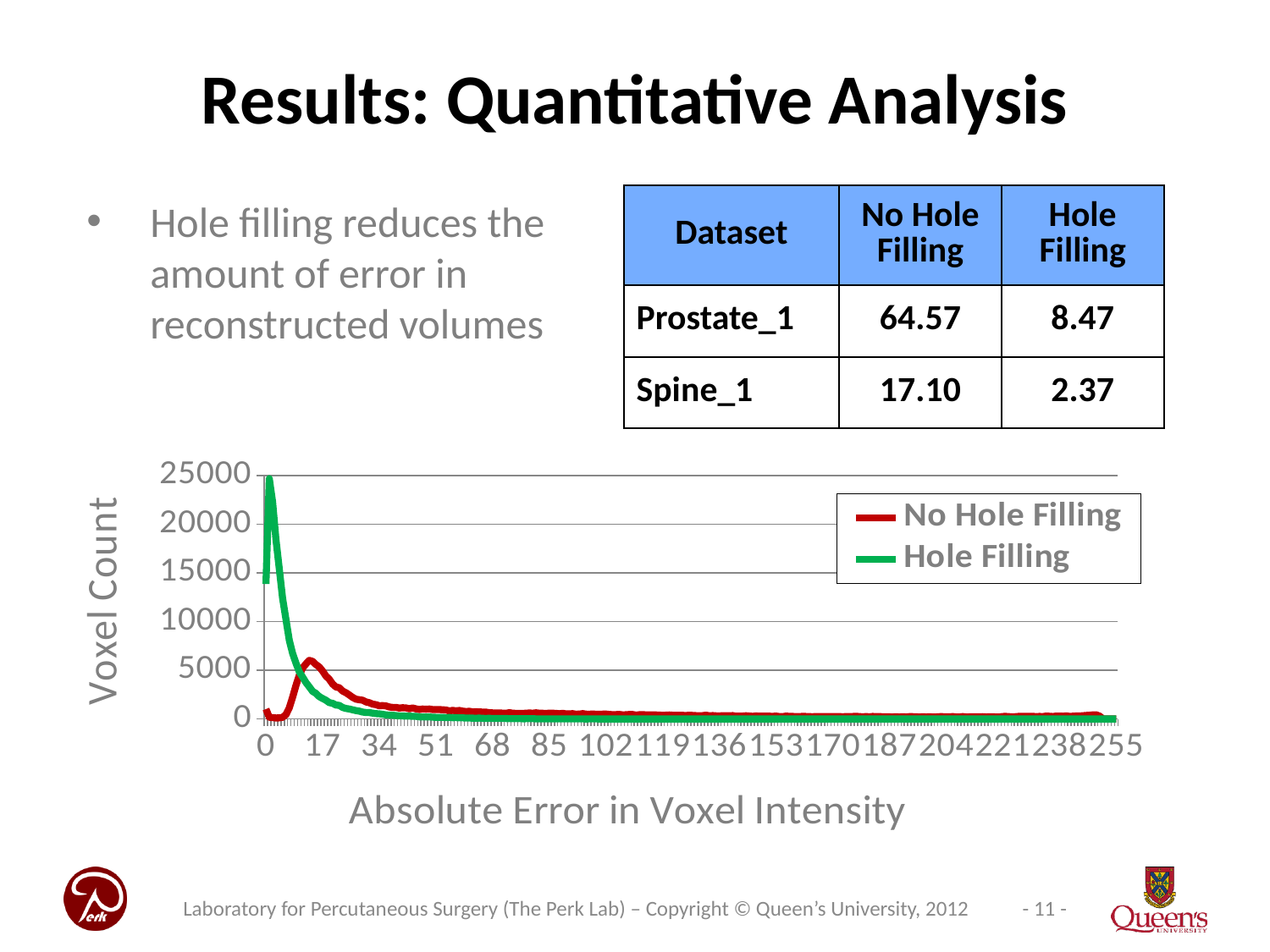

Results: Quantitative Analysis
| Dataset | No Hole Filling | Hole Filling |
| --- | --- | --- |
| Prostate\_1 | 64.57 | 8.47 |
| Spine\_1 | 17.10 | 2.37 |
Hole filling reduces the amount of error in reconstructed volumes

No Hole
  Filling

### Chart

| Category |  |  |
|---|---|---|
| 0 | 1014.0 | 13868.0 |
| 1 | 178.0 | 24681.0 |
| 2 | 143.0 | 22279.0 |
| 3 | 103.0 | 18435.0 |
| 4 | 112.0 | 15409.0 |
| 5 | 169.0 | 12384.0 |
| 6 | 441.0 | 10233.0 |
| 7 | 1149.0 | 8078.0 |
| 8 | 2228.0 | 6736.0 |
| 9 | 3441.0 | 5734.0 |
| 10 | 4497.0 | 4837.0 |
| 11 | 5235.0 | 4305.0 |
| 12 | 5659.0 | 3743.0 |
| 13 | 6016.0 | 3302.0 |
| 14 | 5914.0 | 2832.0 |
| 15 | 5587.0 | 2628.0 |
| 16 | 5334.0 | 2292.0 |
| 17 | 4912.0 | 2097.0 |
| 18 | 4409.0 | 1924.0 |
| 19 | 4075.0 | 1675.0 |
| 20 | 3586.0 | 1606.0 |
| 21 | 3286.0 | 1430.0 |
| 22 | 3206.0 | 1395.0 |
| 23 | 2867.0 | 1179.0 |
| 24 | 2696.0 | 1077.0 |
| 25 | 2461.0 | 1024.0 |
| 26 | 2216.0 | 942.0 |
| 27 | 2032.0 | 862.0 |
| 28 | 1976.0 | 806.0 |
| 29 | 1925.0 | 711.0 |
| 30 | 1751.0 | 671.0 |
| 31 | 1666.0 | 660.0 |
| 32 | 1524.0 | 599.0 |
| 33 | 1467.0 | 551.0 |
| 34 | 1355.0 | 526.0 |
| 35 | 1374.0 | 480.0 |
| 36 | 1343.0 | 422.0 |
| 37 | 1231.0 | 400.0 |
| 38 | 1184.0 | 385.0 |
| 39 | 1192.0 | 350.0 |
| 40 | 1119.0 | 318.0 |
| 41 | 1152.0 | 308.0 |
| 42 | 1135.0 | 297.0 |
| 43 | 1052.0 | 293.0 |
| 44 | 1130.0 | 274.0 |
| 45 | 1037.0 | 262.0 |
| 46 | 974.0 | 218.0 |
| 47 | 1020.0 | 199.0 |
| 48 | 998.0 | 206.0 |
| 49 | 1022.0 | 209.0 |
| 50 | 970.0 | 181.0 |
| 51 | 964.0 | 170.0 |
| 52 | 966.0 | 160.0 |
| 53 | 946.0 | 172.0 |
| 54 | 918.0 | 135.0 |
| 55 | 826.0 | 160.0 |
| 56 | 883.0 | 128.0 |
| 57 | 835.0 | 143.0 |
| 58 | 871.0 | 113.0 |
| 59 | 808.0 | 115.0 |
| 60 | 763.0 | 91.0 |
| 61 | 786.0 | 93.0 |
| 62 | 727.0 | 87.0 |
| 63 | 743.0 | 78.0 |
| 64 | 722.0 | 89.0 |
| 65 | 711.0 | 67.0 |
| 66 | 705.0 | 57.0 |
| 67 | 639.0 | 72.0 |
| 68 | 625.0 | 49.0 |
| 69 | 626.0 | 64.0 |
| 70 | 620.0 | 50.0 |
| 71 | 602.0 | 51.0 |
| 72 | 585.0 | 45.0 |
| 73 | 643.0 | 36.0 |
| 74 | 591.0 | 35.0 |
| 75 | 578.0 | 27.0 |
| 76 | 572.0 | 41.0 |
| 77 | 573.0 | 24.0 |
| 78 | 590.0 | 27.0 |
| 79 | 616.0 | 27.0 |
| 80 | 595.0 | 31.0 |
| 81 | 630.0 | 18.0 |
| 82 | 593.0 | 15.0 |
| 83 | 587.0 | 15.0 |
| 84 | 569.0 | 17.0 |
| 85 | 600.0 | 12.0 |
| 86 | 592.0 | 13.0 |
| 87 | 576.0 | 14.0 |
| 88 | 537.0 | 9.0 |
| 89 | 585.0 | 9.0 |
| 90 | 516.0 | 9.0 |
| 91 | 536.0 | 10.0 |
| 92 | 544.0 | 5.0 |
| 93 | 493.0 | 9.0 |
| 94 | 503.0 | 5.0 |
| 95 | 549.0 | 7.0 |
| 96 | 497.0 | 4.0 |
| 97 | 486.0 | 6.0 |
| 98 | 517.0 | 12.0 |
| 99 | 480.0 | 6.0 |
| 100 | 478.0 | 4.0 |
| 101 | 497.0 | 3.0 |
| 102 | 499.0 | 4.0 |
| 103 | 460.0 | 3.0 |
| 104 | 447.0 | 1.0 |
| 105 | 451.0 | 4.0 |
| 106 | 469.0 | 1.0 |
| 107 | 422.0 | 2.0 |
| 108 | 437.0 | 2.0 |
| 109 | 463.0 | 2.0 |
| 110 | 457.0 | 2.0 |
| 111 | 394.0 | 1.0 |
| 112 | 437.0 | 0.0 |
| 113 | 448.0 | 2.0 |
| 114 | 423.0 | 0.0 |
| 115 | 422.0 | 0.0 |
| 116 | 413.0 | 3.0 |
| 117 | 411.0 | 2.0 |
| 118 | 407.0 | 1.0 |
| 119 | 365.0 | 1.0 |
| 120 | 392.0 | 1.0 |
| 121 | 411.0 | 3.0 |
| 122 | 385.0 | 0.0 |
| 123 | 372.0 | 0.0 |
| 124 | 385.0 | 0.0 |
| 125 | 366.0 | 0.0 |
| 126 | 360.0 | 1.0 |
| 127 | 378.0 | 1.0 |
| 128 | 362.0 | 0.0 |
| 129 | 345.0 | 0.0 |
| 130 | 337.0 | 0.0 |
| 131 | 343.0 | 0.0 |
| 132 | 388.0 | 1.0 |
| 133 | 325.0 | 0.0 |
| 134 | 346.0 | 0.0 |
| 135 | 323.0 | 0.0 |
| 136 | 310.0 | 0.0 |
| 137 | 343.0 | 0.0 |
| 138 | 323.0 | 0.0 |
| 139 | 325.0 | 1.0 |
| 140 | 348.0 | 1.0 |
| 141 | 278.0 | 3.0 |
| 142 | 292.0 | 0.0 |
| 143 | 301.0 | 1.0 |
| 144 | 329.0 | 0.0 |
| 145 | 298.0 | 0.0 |
| 146 | 276.0 | 0.0 |
| 147 | 313.0 | 0.0 |
| 148 | 282.0 | 0.0 |
| 149 | 298.0 | 0.0 |
| 150 | 285.0 | 0.0 |
| 151 | 286.0 | 0.0 |
| 152 | 272.0 | 0.0 |
| 153 | 292.0 | 0.0 |
| 154 | 249.0 | 0.0 |
| 155 | 241.0 | 0.0 |
| 156 | 297.0 | 0.0 |
| 157 | 271.0 | 0.0 |
| 158 | 257.0 | 0.0 |
| 159 | 242.0 | 0.0 |
| 160 | 244.0 | 0.0 |
| 161 | 271.0 | 0.0 |
| 162 | 252.0 | 0.0 |
| 163 | 240.0 | 0.0 |
| 164 | 231.0 | 1.0 |
| 165 | 256.0 | 0.0 |
| 166 | 244.0 | 0.0 |
| 167 | 237.0 | 0.0 |
| 168 | 254.0 | 0.0 |
| 169 | 248.0 | 0.0 |
| 170 | 236.0 | 0.0 |
| 171 | 238.0 | 0.0 |
| 172 | 249.0 | 0.0 |
| 173 | 222.0 | 0.0 |
| 174 | 252.0 | 0.0 |
| 175 | 256.0 | 0.0 |
| 176 | 254.0 | 0.0 |
| 177 | 276.0 | 0.0 |
| 178 | 242.0 | 0.0 |
| 179 | 220.0 | 0.0 |
| 180 | 250.0 | 0.0 |
| 181 | 216.0 | 0.0 |
| 182 | 258.0 | 0.0 |
| 183 | 236.0 | 0.0 |
| 184 | 254.0 | 0.0 |
| 185 | 220.0 | 0.0 |
| 186 | 236.0 | 0.0 |
| 187 | 214.0 | 0.0 |
| 188 | 211.0 | 0.0 |
| 189 | 224.0 | 0.0 |
| 190 | 205.0 | 0.0 |
| 191 | 233.0 | 0.0 |
| 192 | 204.0 | 0.0 |
| 193 | 240.0 | 0.0 |
| 194 | 234.0 | 0.0 |
| 195 | 225.0 | 0.0 |
| 196 | 194.0 | 0.0 |
| 197 | 234.0 | 0.0 |
| 198 | 199.0 | 0.0 |
| 199 | 235.0 | 0.0 |
| 200 | 200.0 | 0.0 |
| 201 | 208.0 | 0.0 |
| 202 | 235.0 | 0.0 |
| 203 | 234.0 | 0.0 |
| 204 | 227.0 | 0.0 |
| 205 | 220.0 | 0.0 |
| 206 | 246.0 | 0.0 |
| 207 | 205.0 | 0.0 |
| 208 | 206.0 | 0.0 |
| 209 | 242.0 | 0.0 |
| 210 | 203.0 | 0.0 |
| 211 | 215.0 | 0.0 |
| 212 | 216.0 | 0.0 |
| 213 | 221.0 | 0.0 |
| 214 | 230.0 | 0.0 |
| 215 | 235.0 | 0.0 |
| 216 | 210.0 | 0.0 |
| 217 | 223.0 | 0.0 |
| 218 | 232.0 | 0.0 |
| 219 | 200.0 | 0.0 |
| 220 | 206.0 | 0.0 |
| 221 | 252.0 | 0.0 |
| 222 | 258.0 | 0.0 |
| 223 | 236.0 | 0.0 |
| 224 | 211.0 | 1.0 |
| 225 | 240.0 | 0.0 |
| 226 | 273.0 | 0.0 |
| 227 | 266.0 | 0.0 |
| 228 | 259.0 | 0.0 |
| 229 | 274.0 | 0.0 |
| 230 | 270.0 | 0.0 |
| 231 | 246.0 | 0.0 |
| 232 | 261.0 | 0.0 |
| 233 | 242.0 | 0.0 |
| 234 | 298.0 | 0.0 |
| 235 | 280.0 | 0.0 |
| 236 | 249.0 | 0.0 |
| 237 | 300.0 | 0.0 |
| 238 | 295.0 | 0.0 |
| 239 | 281.0 | 0.0 |
| 240 | 321.0 | 0.0 |
| 241 | 263.0 | 0.0 |
| 242 | 285.0 | 0.0 |
| 243 | 308.0 | 0.0 |
| 244 | 310.0 | 0.0 |
| 245 | 331.0 | 0.0 |
| 246 | 365.0 | 0.0 |
| 247 | 381.0 | 0.0 |
| 248 | 424.0 | 0.0 |
| 249 | 427.0 | 0.0 |
| 250 | 301.0 | 0.0 |
| 251 | 25.0 | 0.0 |
| 252 | 0.0 | 0.0 |
| 253 | 0.0 | 0.0 |
| 254 | 0.0 | 0.0 |
| 255 | 0.0 | 0.0 |
With Hole
   Filling
Laboratory for Percutaneous Surgery (The Perk Lab) – Copyright © Queen’s University, 2012
- 11 -